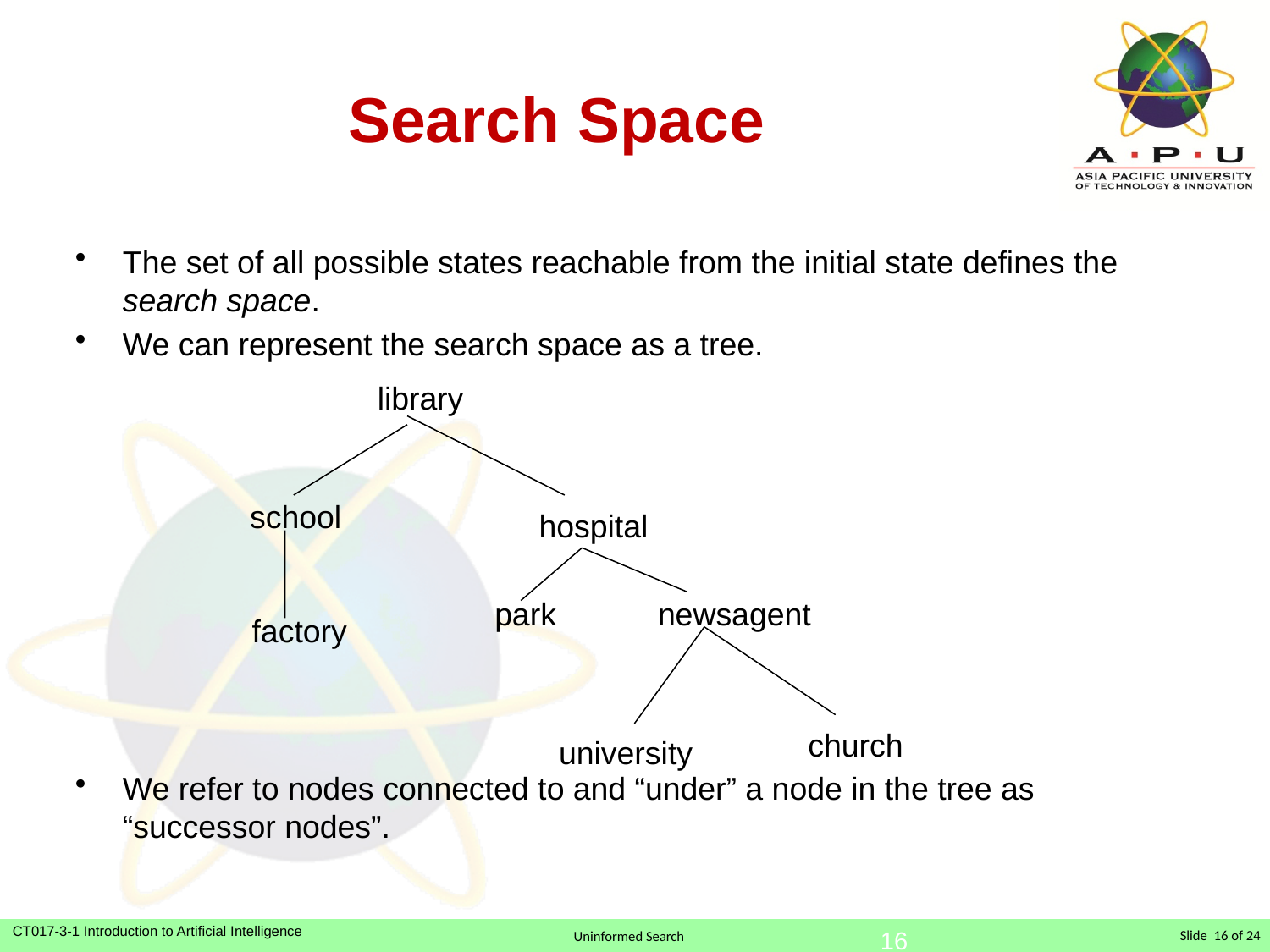

# Search Space
The set of all possible states reachable from the initial state defines the search space.
We can represent the search space as a tree.

We refer to nodes connected to and “under” a node in the tree as “successor nodes”.

library

school
hospital

park
newsagent
factory

church
university
16